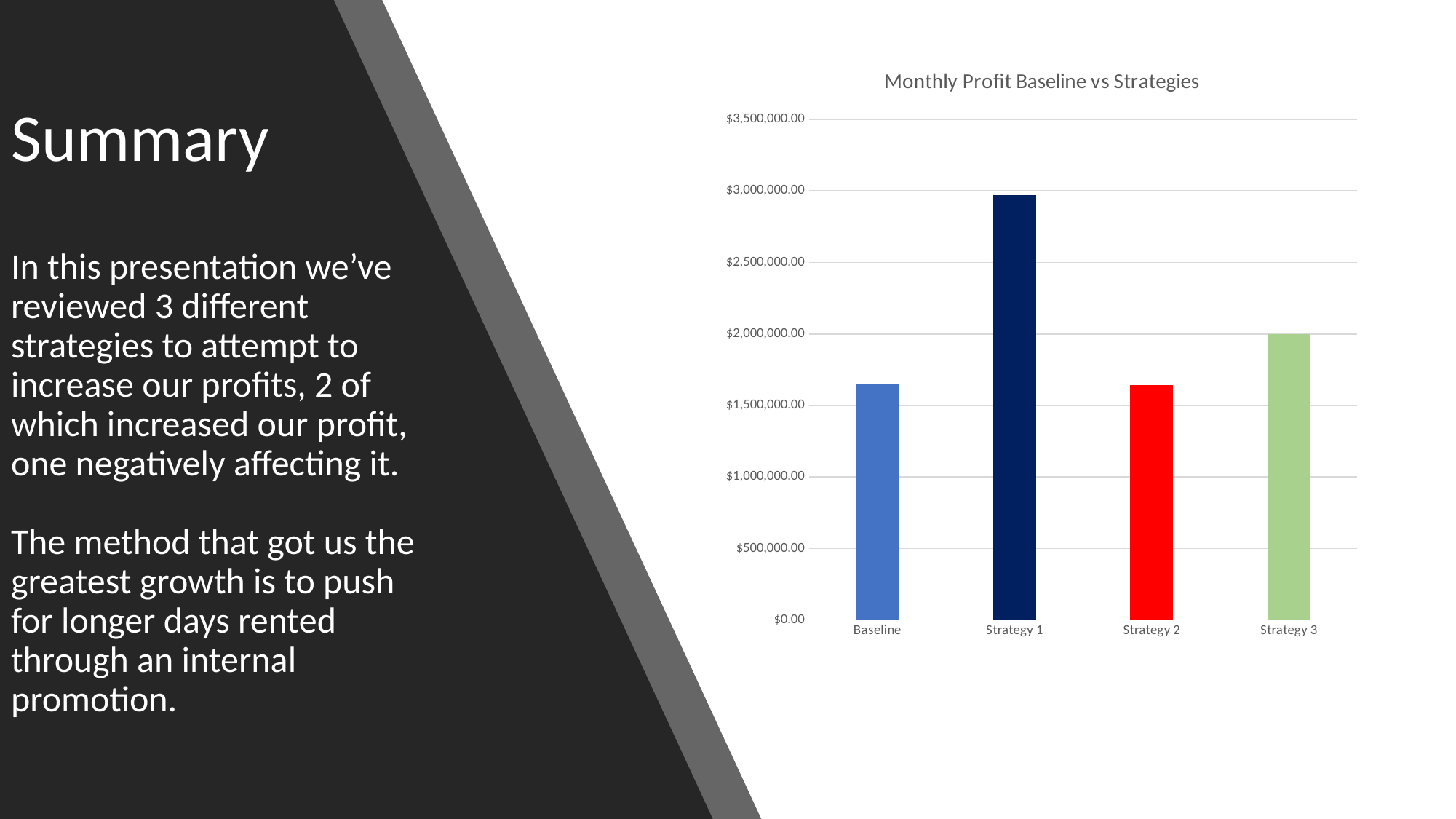

# Summary In this presentation we’ve reviewed 3 different strategies to attempt to increase our profits, 2 of which increased our profit, one negatively affecting it. The method that got us the greatest growth is to push for longer days rented through an internal promotion.

### Chart: Monthly Profit Baseline vs Strategies

| Category |  |
|---|---|
| Baseline | 1647619.1074144873 |
| Strategy 1 | 2968951.900404141 |
| Strategy 2 | 1639480.4789701737 |
| Strategy 3 | 2000017.8004668313 |